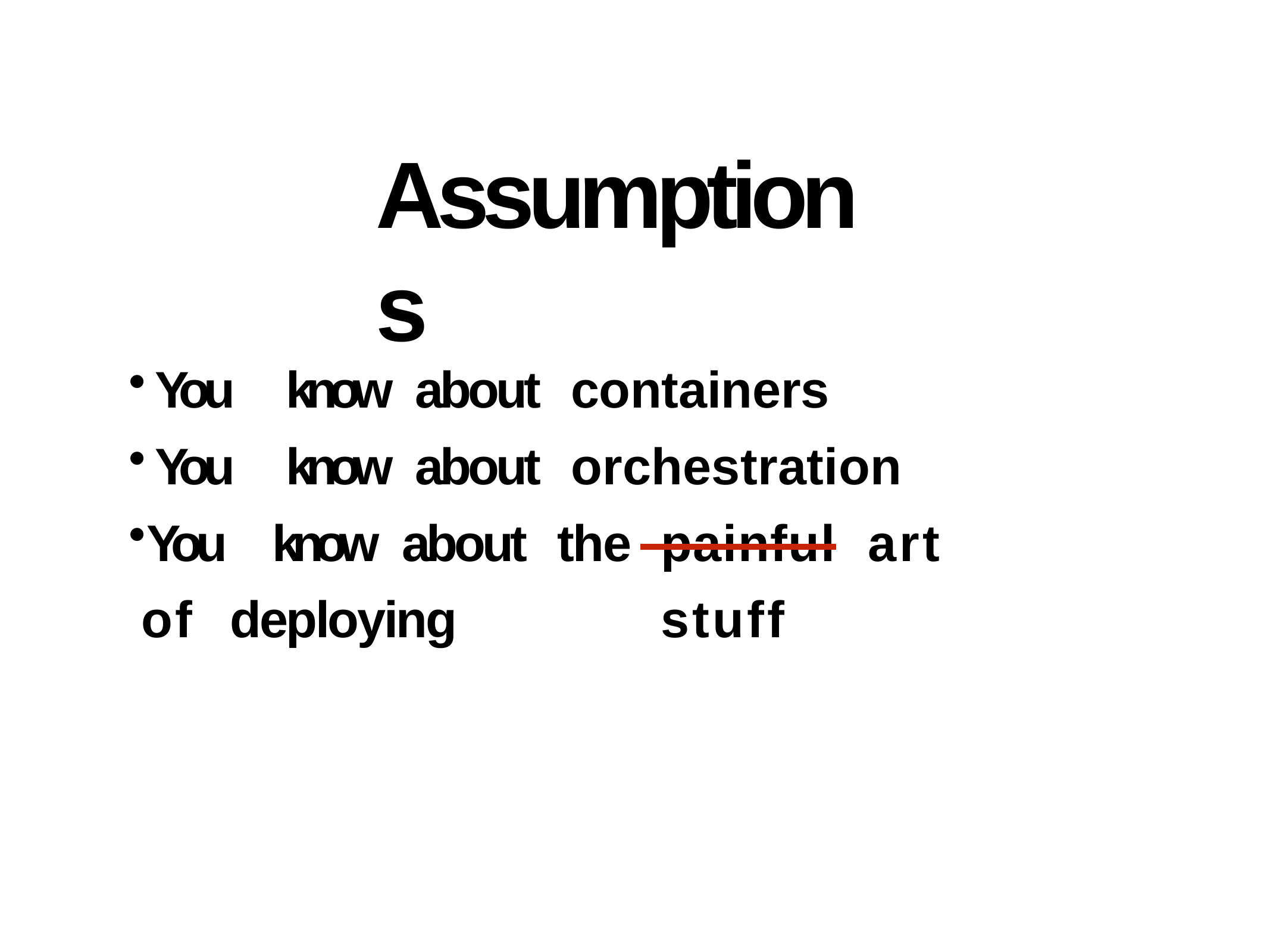

# Assumptions
You	know	about	containers
You	know	about	orchestration
You	know	about	the	painful	art	of  deploying		stuff